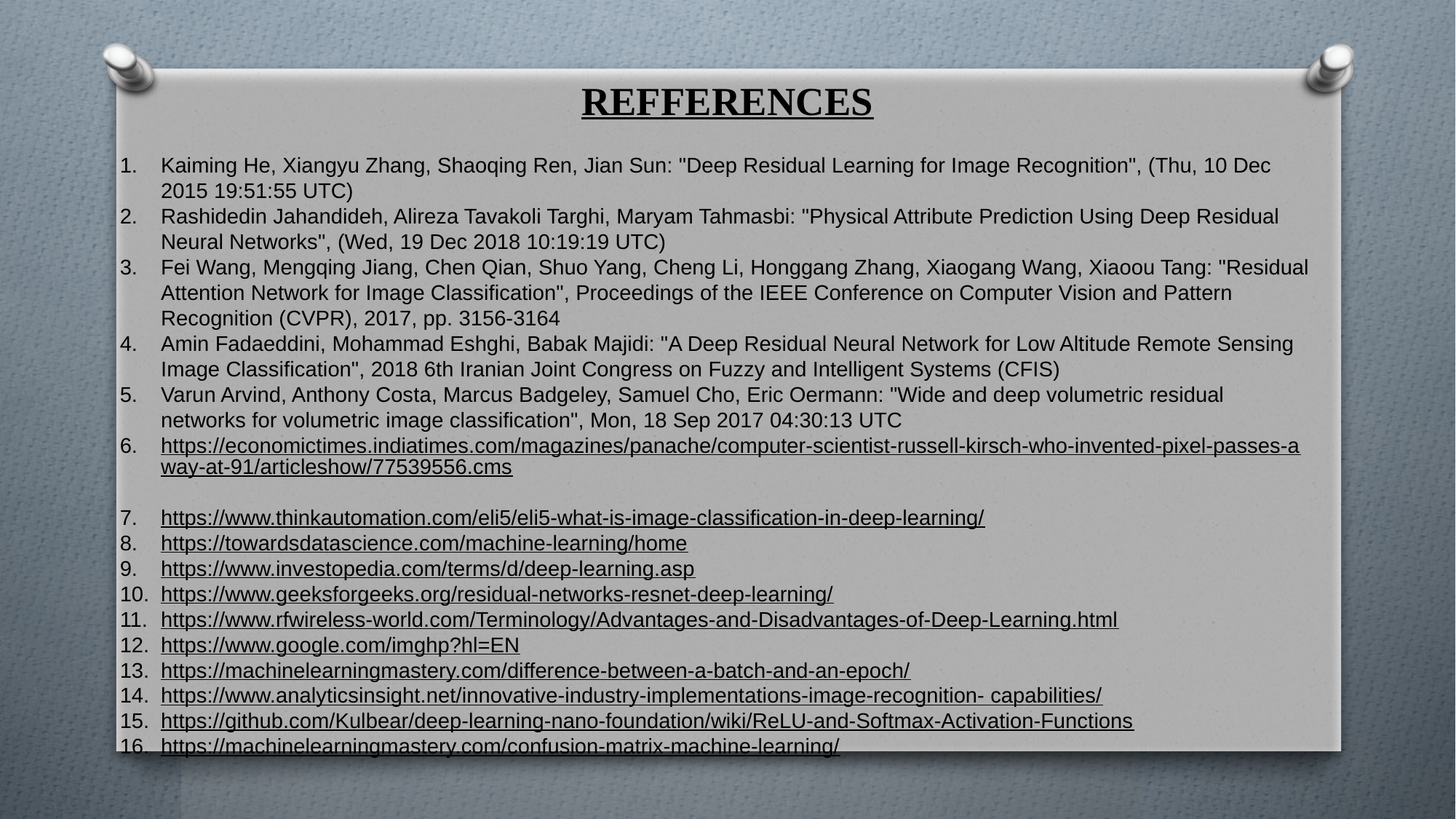

# REFFERENCES
Kaiming He, Xiangyu Zhang, Shaoqing Ren, Jian Sun: "Deep Residual Learning for Image Recognition", (Thu, 10 Dec 2015 19:51:55 UTC)
Rashidedin Jahandideh, Alireza Tavakoli Targhi, Maryam Tahmasbi: "Physical Attribute Prediction Using Deep Residual Neural Networks", (Wed, 19 Dec 2018 10:19:19 UTC)
Fei Wang, Mengqing Jiang, Chen Qian, Shuo Yang, Cheng Li, Honggang Zhang, Xiaogang Wang, Xiaoou Tang: "Residual Attention Network for Image Classification", Proceedings of the IEEE Conference on Computer Vision and Pattern Recognition (CVPR), 2017, pp. 3156-3164
Amin Fadaeddini, Mohammad Eshghi, Babak Majidi: "A Deep Residual Neural Network for Low Altitude Remote Sensing Image Classification", 2018 6th Iranian Joint Congress on Fuzzy and Intelligent Systems (CFIS)
Varun Arvind, Anthony Costa, Marcus Badgeley, Samuel Cho, Eric Oermann: "Wide and deep volumetric residual networks for volumetric image classification", Mon, 18 Sep 2017 04:30:13 UTC
https://economictimes.indiatimes.com/magazines/panache/computer-scientist-russell-kirsch-who-invented-pixel-passes-away-at-91/articleshow/77539556.cms
https://www.thinkautomation.com/eli5/eli5-what-is-image-classification-in-deep-learning/
https://towardsdatascience.com/machine-learning/home
https://www.investopedia.com/terms/d/deep-learning.asp
https://www.geeksforgeeks.org/residual-networks-resnet-deep-learning/
https://www.rfwireless-world.com/Terminology/Advantages-and-Disadvantages-of-Deep-Learning.html
https://www.google.com/imghp?hl=EN
https://machinelearningmastery.com/difference-between-a-batch-and-an-epoch/
https://www.analyticsinsight.net/innovative-industry-implementations-image-recognition- capabilities/
https://github.com/Kulbear/deep-learning-nano-foundation/wiki/ReLU-and-Softmax-Activation-Functions
https://machinelearningmastery.com/confusion-matrix-machine-learning/